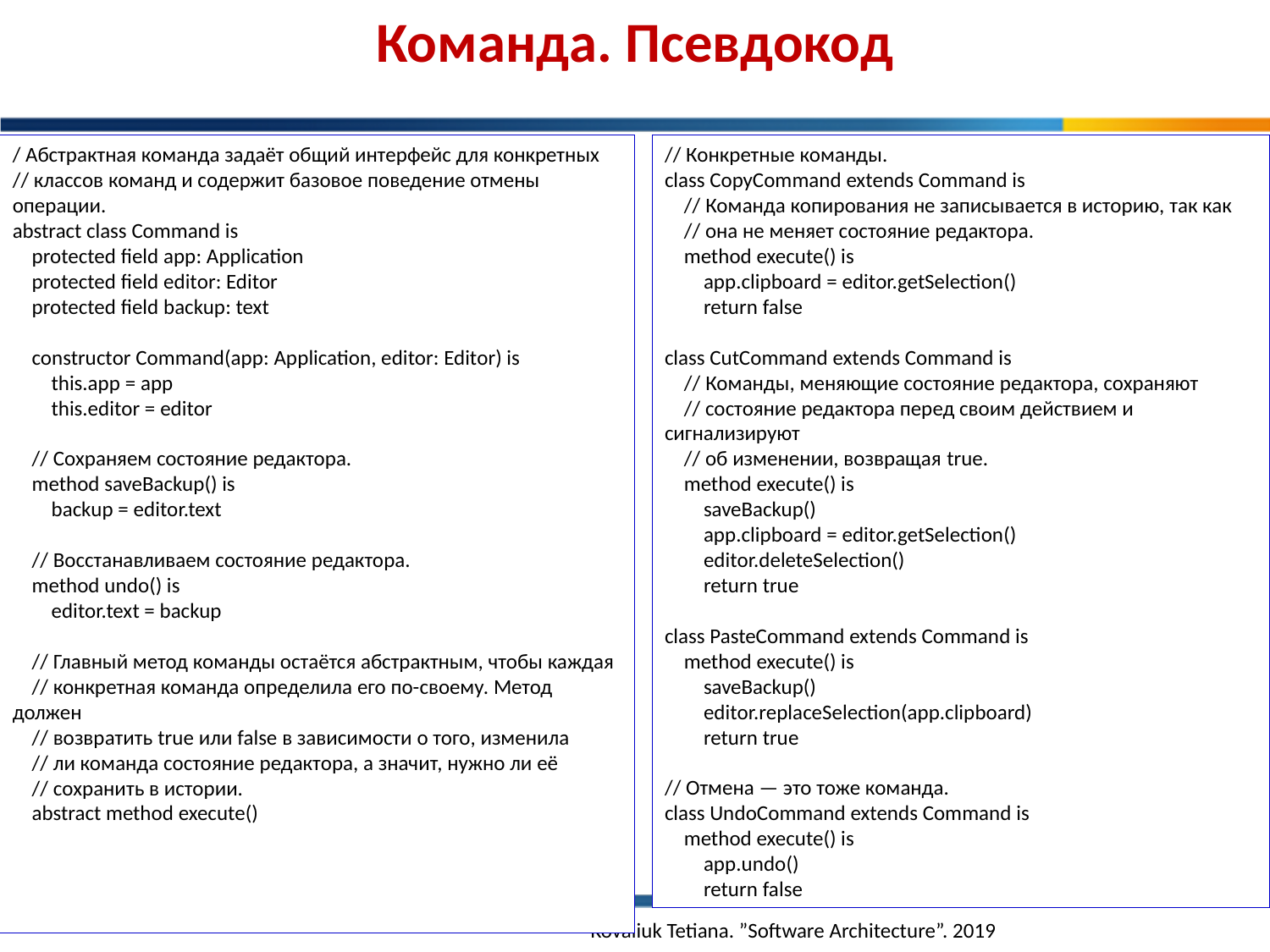

Команда. Псевдокод
/ Абстрактная команда задаёт общий интерфейс для конкретных
// классов команд и содержит базовое поведение отмены операции.
abstract class Command is
    protected field app: Application
    protected field editor: Editor
    protected field backup: text

    constructor Command(app: Application, editor: Editor) is
        this.app = app
        this.editor = editor

    // Сохраняем состояние редактора.
    method saveBackup() is
        backup = editor.text

    // Восстанавливаем состояние редактора.
    method undo() is
        editor.text = backup

    // Главный метод команды остаётся абстрактным, чтобы каждая
    // конкретная команда определила его по-своему. Метод должен
    // возвратить true или false в зависимости о того, изменила
    // ли команда состояние редактора, а значит, нужно ли её
    // сохранить в истории.
    abstract method execute()

// Конкретные команды.
class CopyCommand extends Command is
    // Команда копирования не записывается в историю, так как
    // она не меняет состояние редактора.
    method execute() is
        app.clipboard = editor.getSelection()
        return false

class CutCommand extends Command is
    // Команды, меняющие состояние редактора, сохраняют
    // состояние редактора перед своим действием и сигнализируют
    // об изменении, возвращая true.
    method execute() is
        saveBackup()
        app.clipboard = editor.getSelection()
        editor.deleteSelection()
        return true

class PasteCommand extends Command is
    method execute() is
        saveBackup()
        editor.replaceSelection(app.clipboard)
        return true

// Отмена — это тоже команда.
class UndoCommand extends Command is
    method execute() is
        app.undo()
        return false